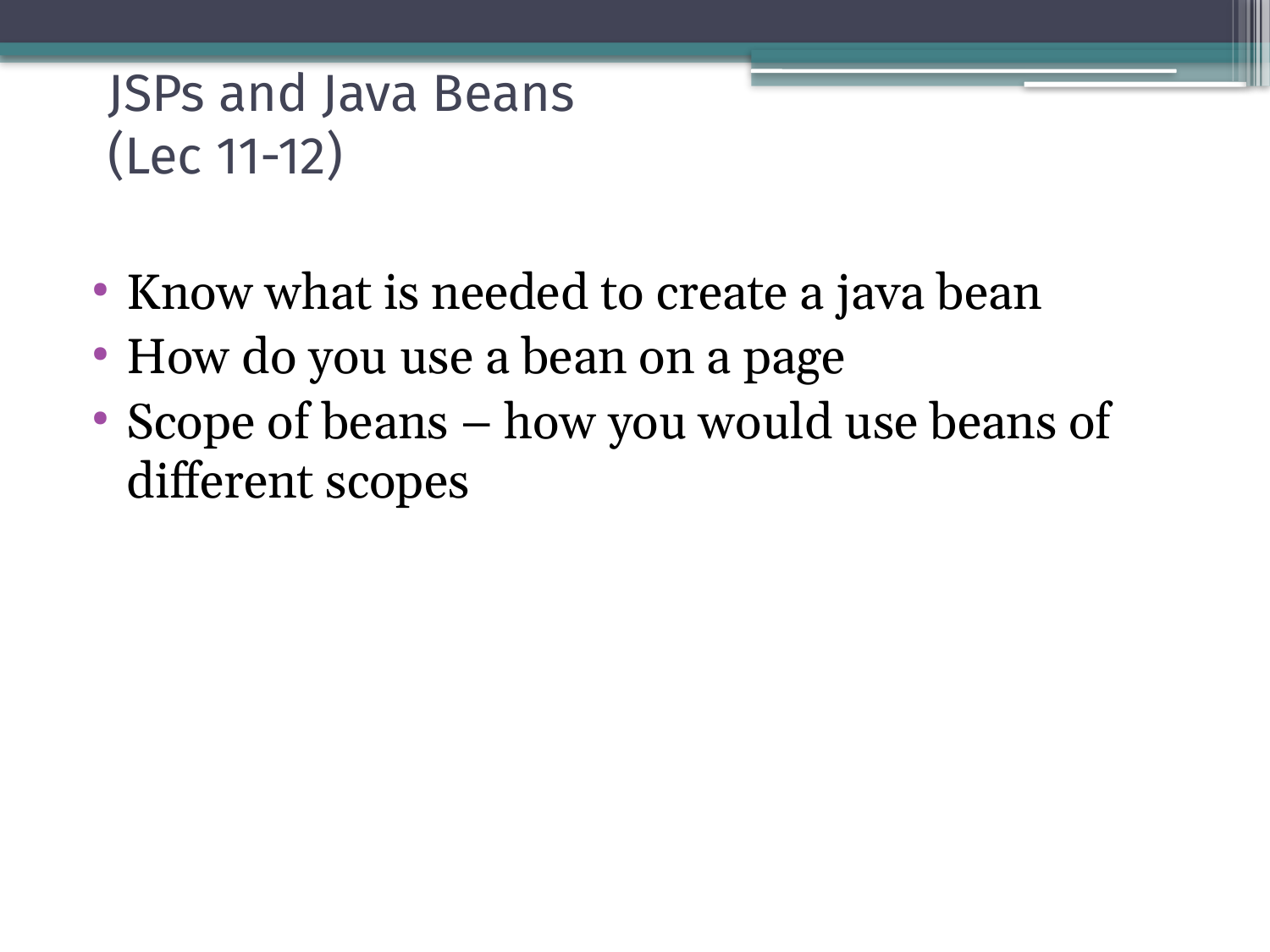

# JSPs and Java Beans (Lec 11-12)
Know what is needed to create a java bean
How do you use a bean on a page
Scope of beans – how you would use beans of different scopes